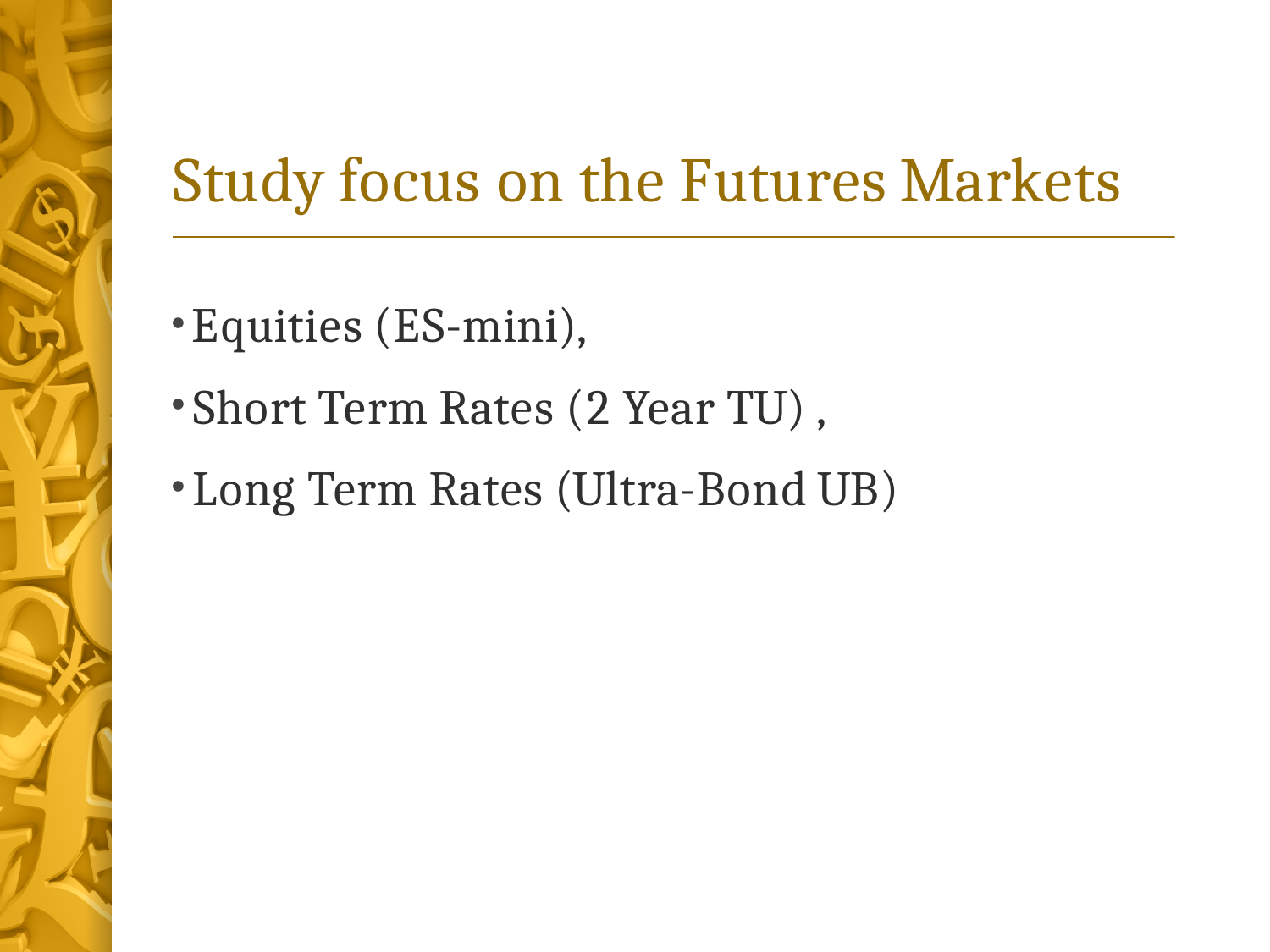

# Study focus on the Futures Markets
Equities (ES-mini),
Short Term Rates (2 Year TU) ,
Long Term Rates (Ultra-Bond UB)